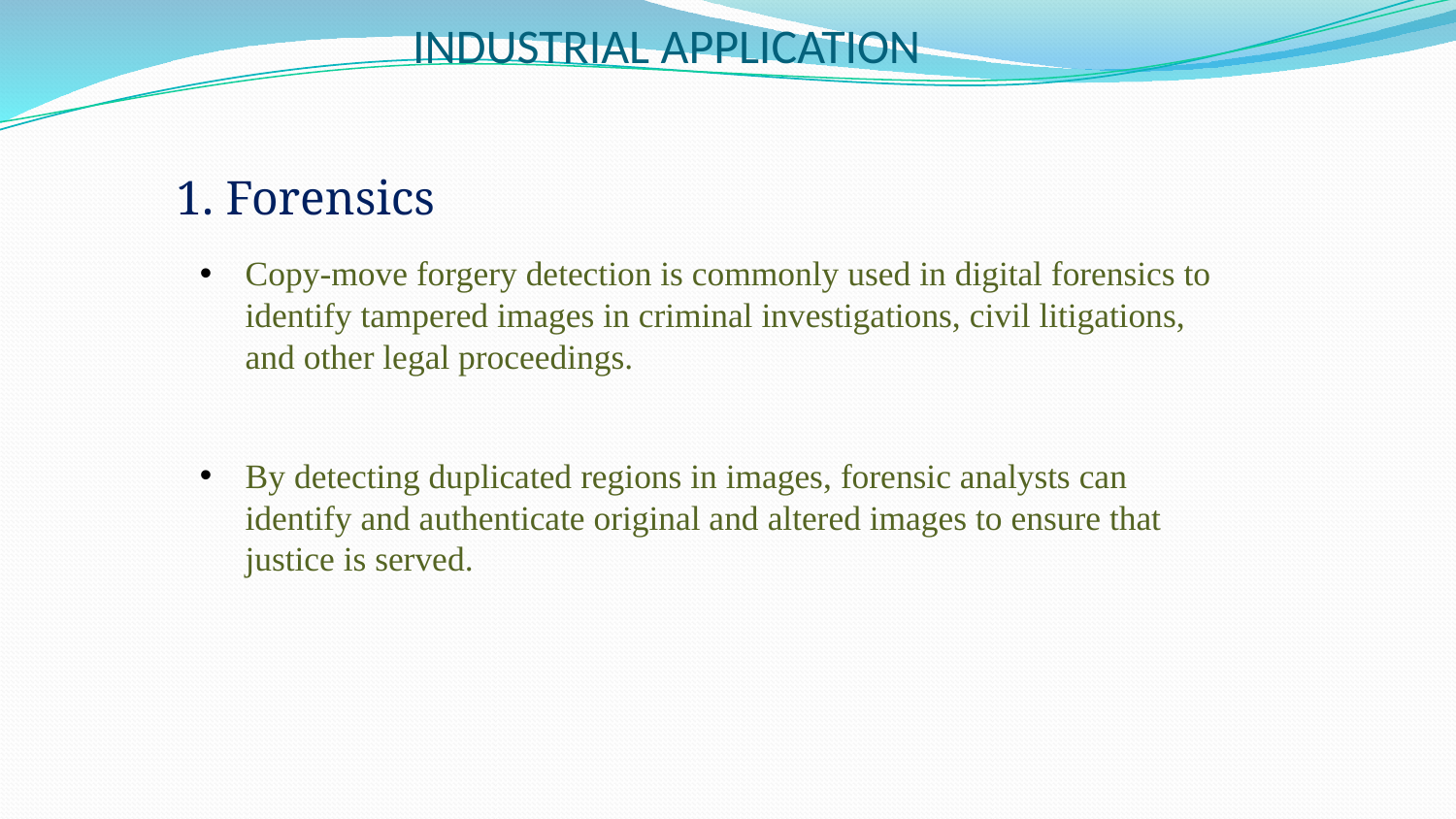

# INDUSTRIAL APPLICATION
1. Forensics
Copy-move forgery detection is commonly used in digital forensics to identify tampered images in criminal investigations, civil litigations, and other legal proceedings.
By detecting duplicated regions in images, forensic analysts can identify and authenticate original and altered images to ensure that justice is served.